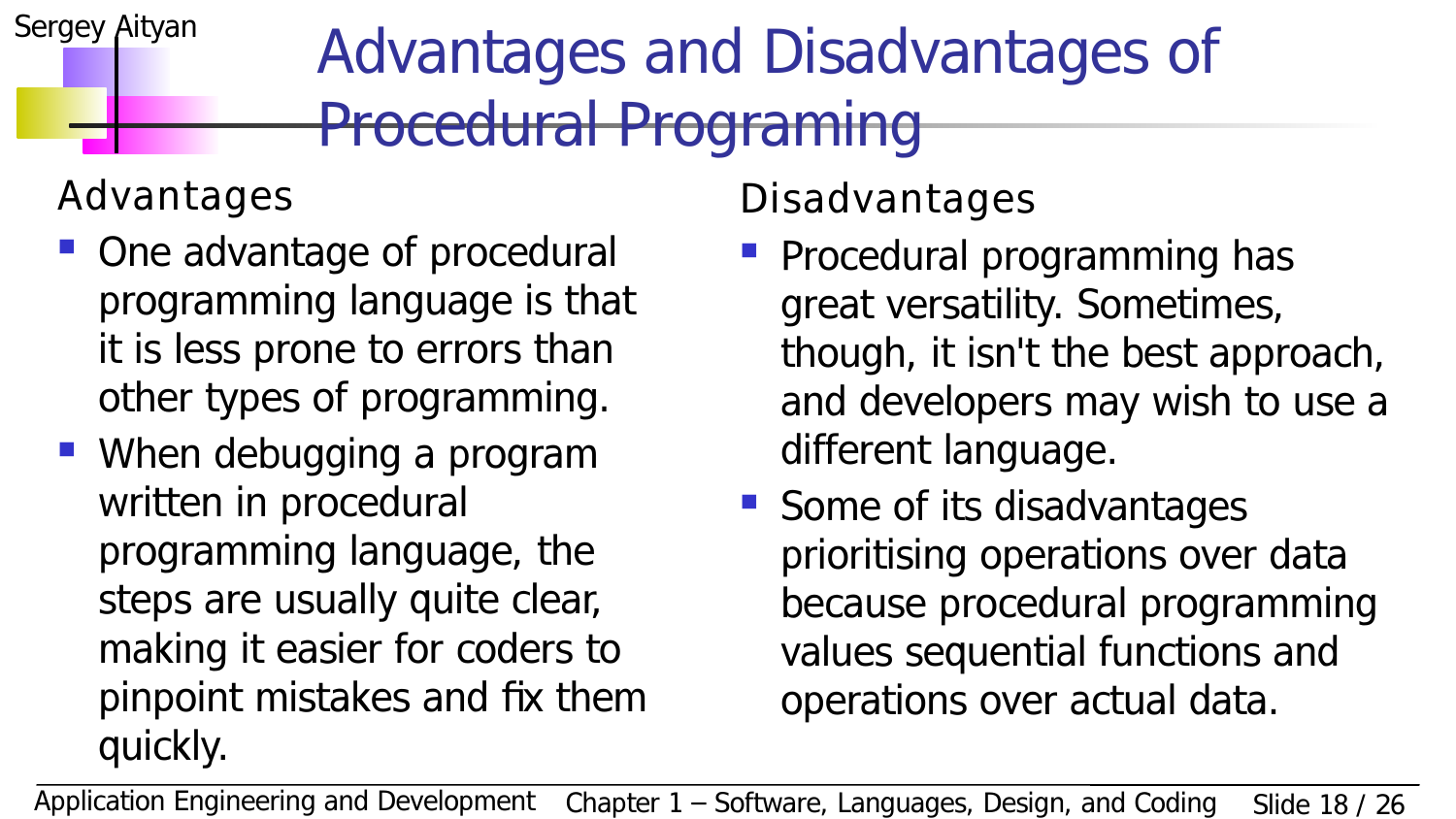

# Advantages and Disadvantages of Procedural Programing
Advantages
One advantage of procedural programming language is that it is less prone to errors than other types of programming.
When debugging a program written in procedural programming language, the steps are usually quite clear, making it easier for coders to pinpoint mistakes and fix them quickly.
Disadvantages
Procedural programming has great versatility. Sometimes, though, it isn't the best approach, and developers may wish to use a different language.
Some of its disadvantages prioritising operations over data because procedural programming values sequential functions and operations over actual data.